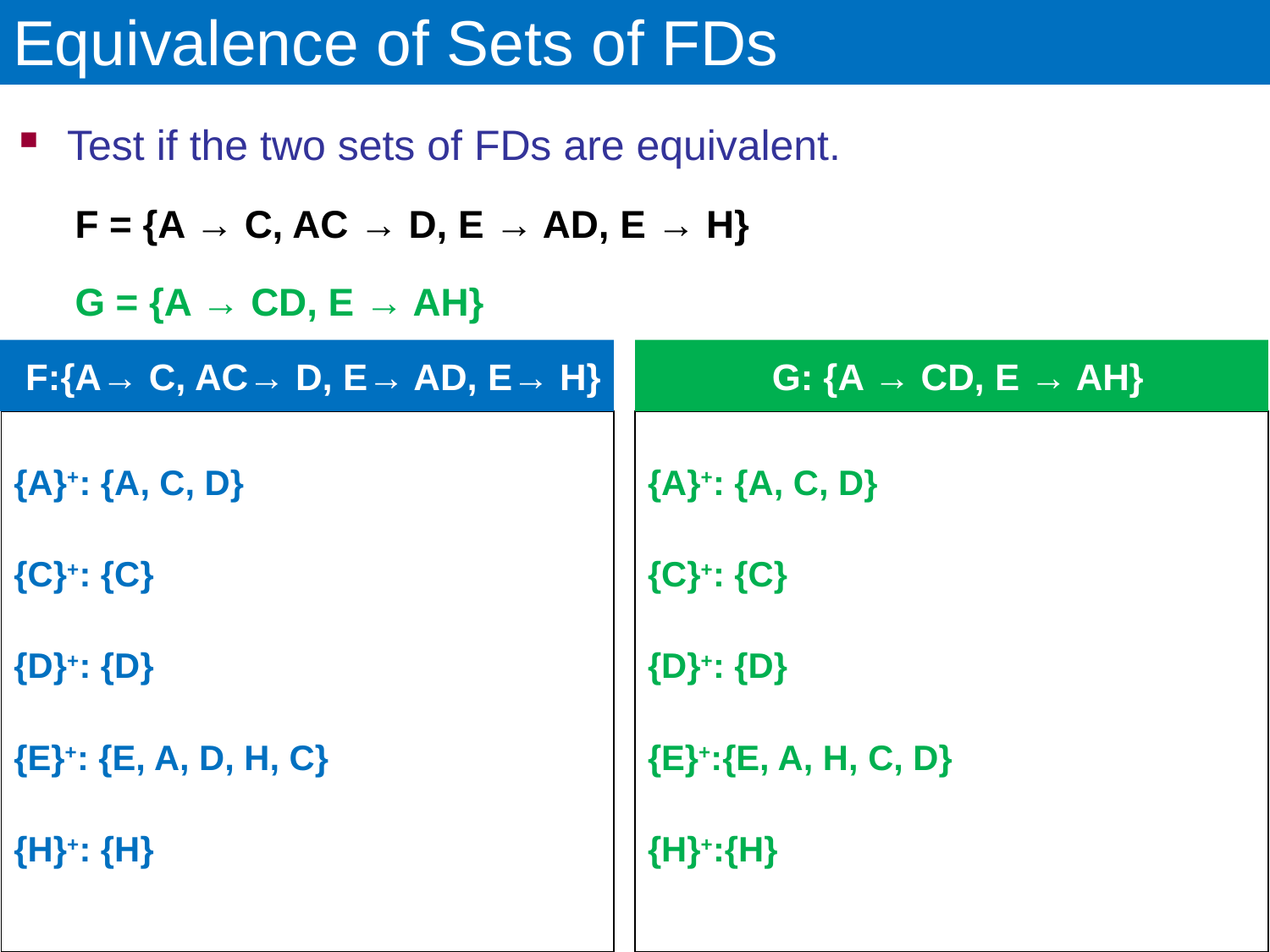

# Equivalence of Sets of FDs
Test if the two sets of FDs are equivalent.
F = {A → C, AC → D, E → AD, E → H}
G = {A → CD, E → AH}
G: {A → CD, E → AH}
F:{A→ C, AC→ D, E→ AD, E→ H}
{A}+: {A, C, D}
{C}+: {C}
{D}+: {D}
{E}+: {E, A, D, H, C}
{H}+: {H}
{A}+: {A, C, D}
{C}+: {C}
{D}+: {D}
{E}+:{E, A, H, C, D}
{H}+:{H}